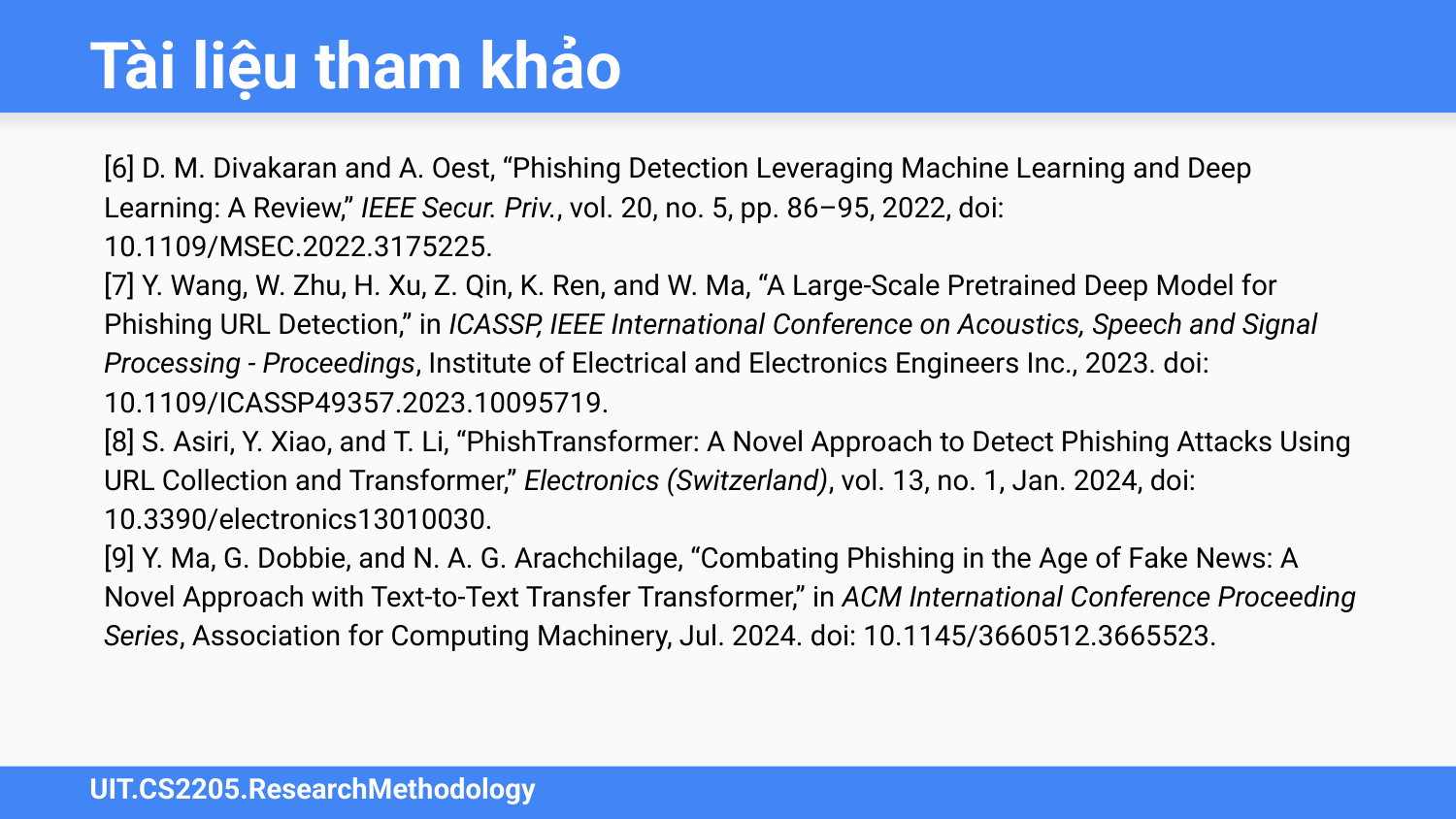

# Tài liệu tham khảo
[6] D. M. Divakaran and A. Oest, “Phishing Detection Leveraging Machine Learning and Deep Learning: A Review,” IEEE Secur. Priv., vol. 20, no. 5, pp. 86–95, 2022, doi: 10.1109/MSEC.2022.3175225.
[7] Y. Wang, W. Zhu, H. Xu, Z. Qin, K. Ren, and W. Ma, “A Large-Scale Pretrained Deep Model for Phishing URL Detection,” in ICASSP, IEEE International Conference on Acoustics, Speech and Signal Processing - Proceedings, Institute of Electrical and Electronics Engineers Inc., 2023. doi: 10.1109/ICASSP49357.2023.10095719.
[8] S. Asiri, Y. Xiao, and T. Li, “PhishTransformer: A Novel Approach to Detect Phishing Attacks Using URL Collection and Transformer,” Electronics (Switzerland), vol. 13, no. 1, Jan. 2024, doi: 10.3390/electronics13010030.
[9] Y. Ma, G. Dobbie, and N. A. G. Arachchilage, “Combating Phishing in the Age of Fake News: A Novel Approach with Text-to-Text Transfer Transformer,” in ACM International Conference Proceeding Series, Association for Computing Machinery, Jul. 2024. doi: 10.1145/3660512.3665523.